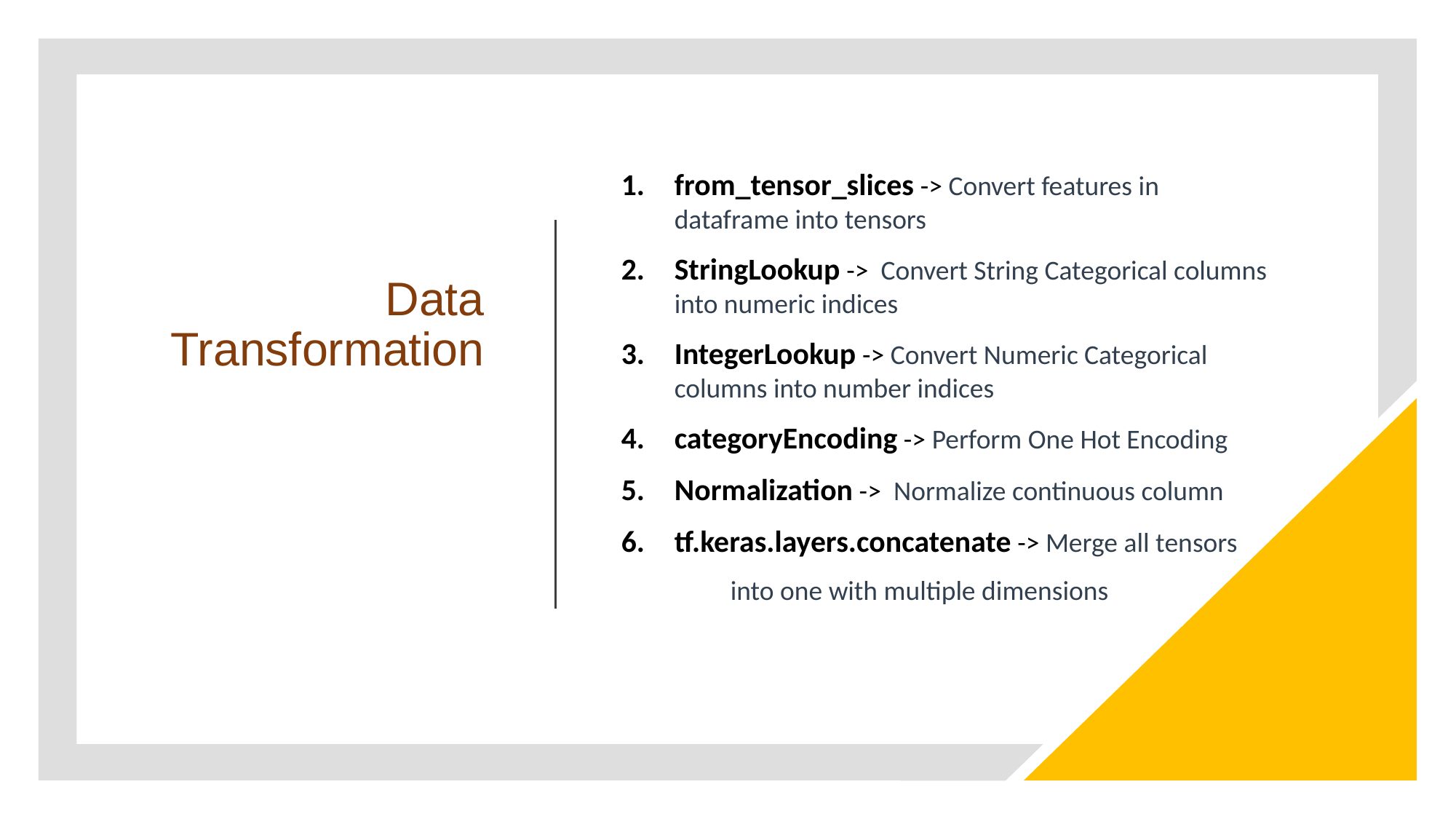

# Data Transformation
from_tensor_slices -> Convert features in dataframe into tensors
StringLookup ->  Convert String Categorical columns into numeric indices
IntegerLookup -> Convert Numeric Categorical columns into number indices
categoryEncoding -> Perform One Hot Encoding
Normalization ->  Normalize continuous column
tf.keras.layers.concatenate -> Merge all tensors
	into one with multiple dimensions